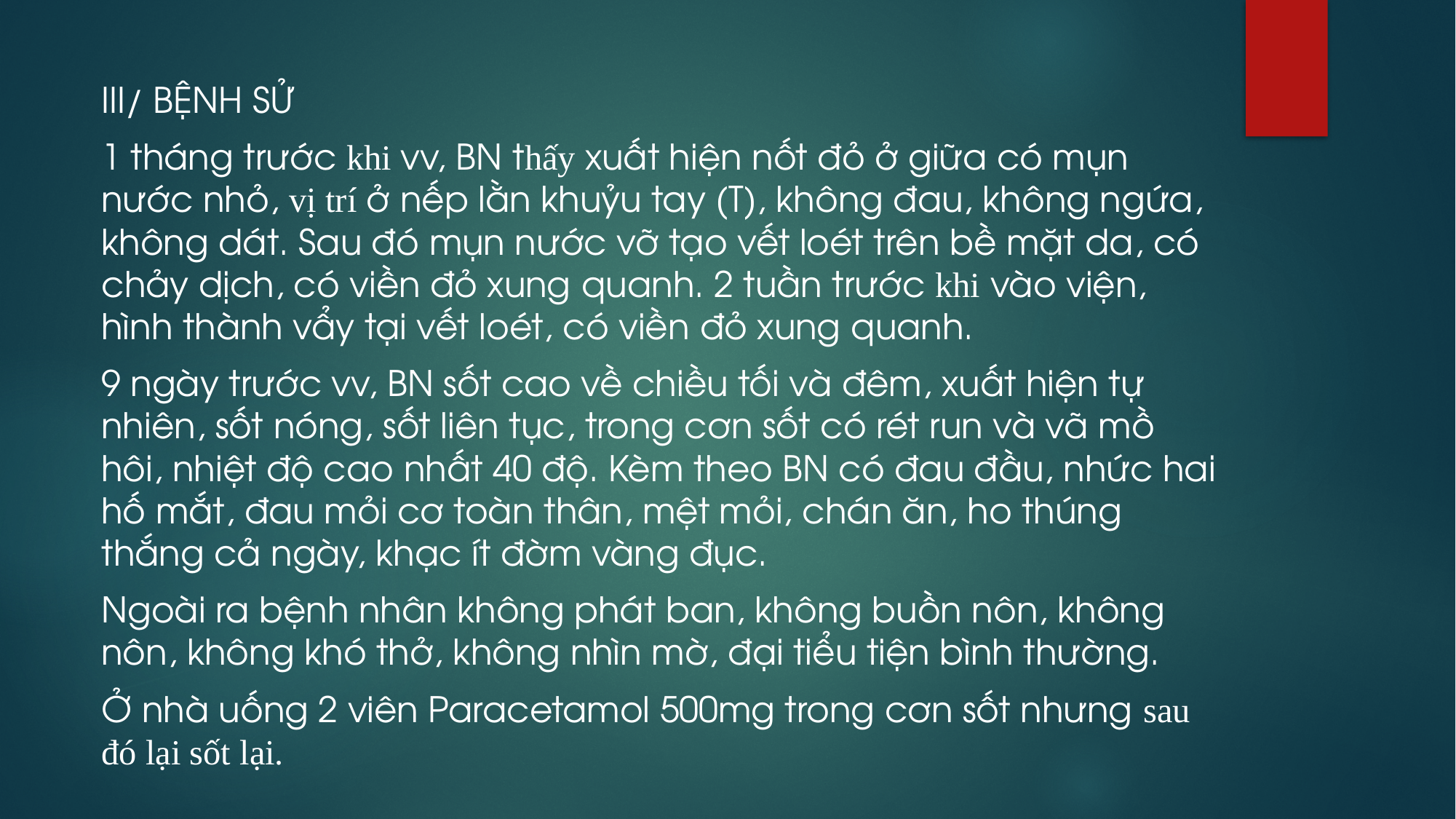

III/ BỆNH SỬ
1 tháng trước khi vv, BN thấy xuất hiện nốt đỏ ở giữa có mụn nước nhỏ, vị trí ở nếp lằn khuỷu tay (T), không đau, không ngứa, không dát. Sau đó mụn nước vỡ tạo vết loét trên bề mặt da, có chảy dịch, có viền đỏ xung quanh. 2 tuần trước khi vào viện, hình thành vẩy tại vết loét, có viền đỏ xung quanh.
9 ngày trước vv, BN sốt cao về chiều tối và đêm, xuất hiện tự nhiên, sốt nóng, sốt liên tục, trong cơn sốt có rét run và vã mồ hôi, nhiệt độ cao nhất 40 độ. Kèm theo BN có đau đầu, nhức hai hố mắt, đau mỏi cơ toàn thân, mệt mỏi, chán ăn, ho thúng thắng cả ngày, khạc ít đờm vàng đục.
Ngoài ra bệnh nhân không phát ban, không buồn nôn, không nôn, không khó thở, không nhìn mờ, đại tiểu tiện bình thường.
Ở nhà uống 2 viên Paracetamol 500mg trong cơn sốt nhưng sau đó lại sốt lại.